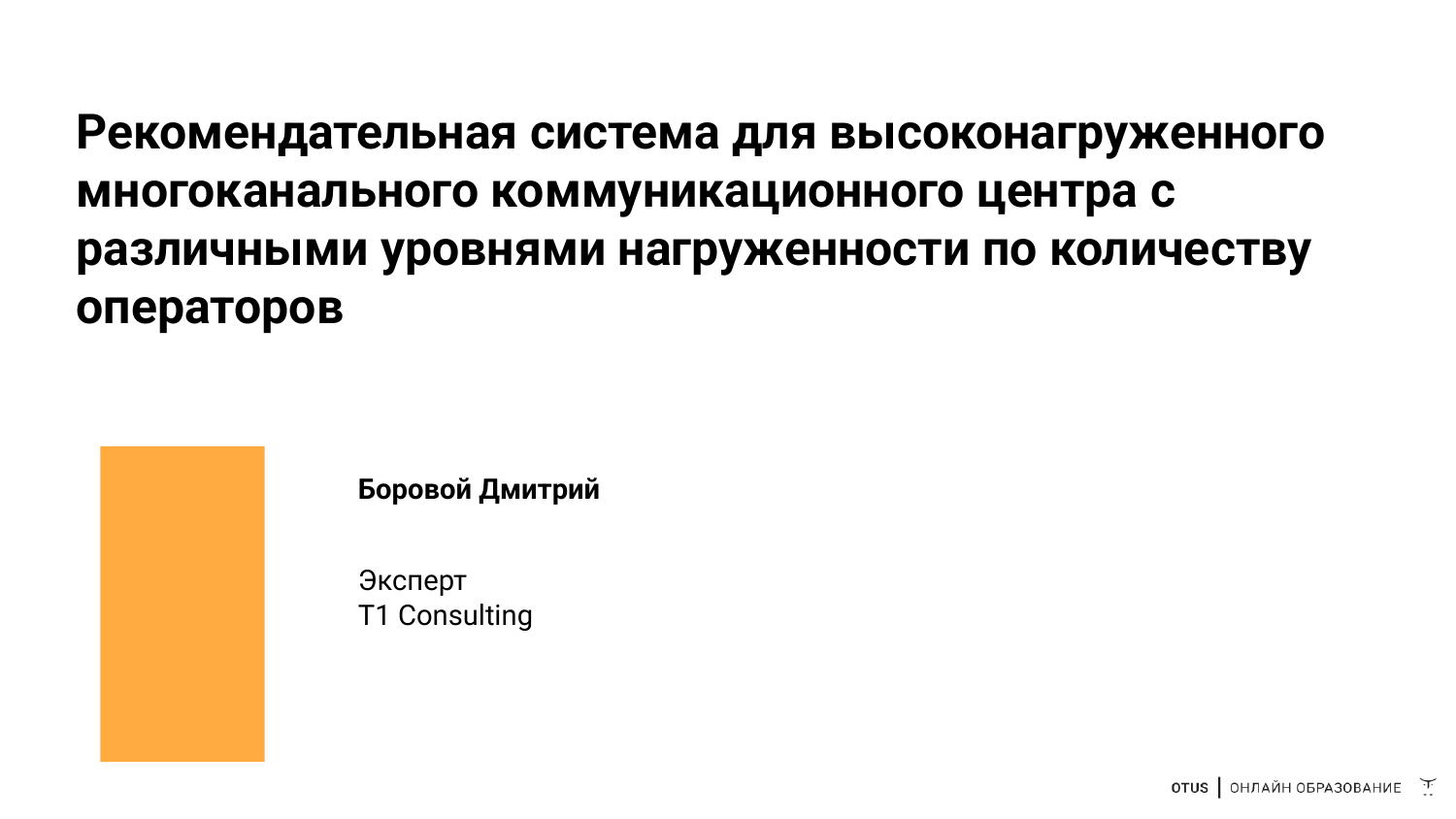

# Рекомендательная система для высоконагруженного многоканального коммуникационного центра с различными уровнями нагруженности по количеству операторов

Боровой Дмитрий
Эксперт
T1 Consulting